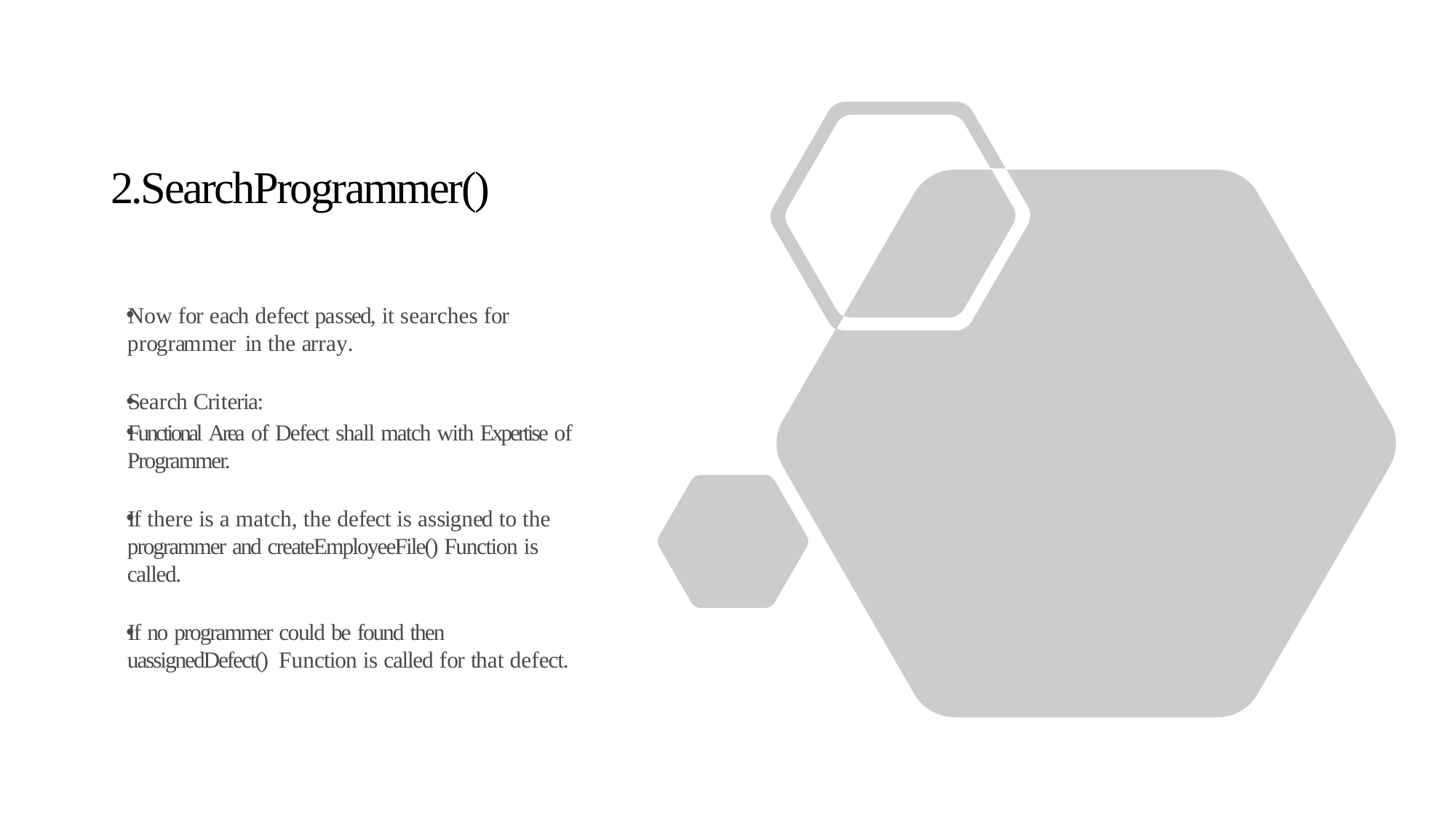

# 2.SearchProgrammer()

Now for each defect passed, it searches for programmer  in the array.

Search Criteria:
Functional Area of Defect shall match with Expertise of  Programmer.

If there is a match, the defect is assigned to the  programmer and createEmployeeFile() Function is called.

If no programmer could be found then uassignedDefect()  Function is called for that defect.